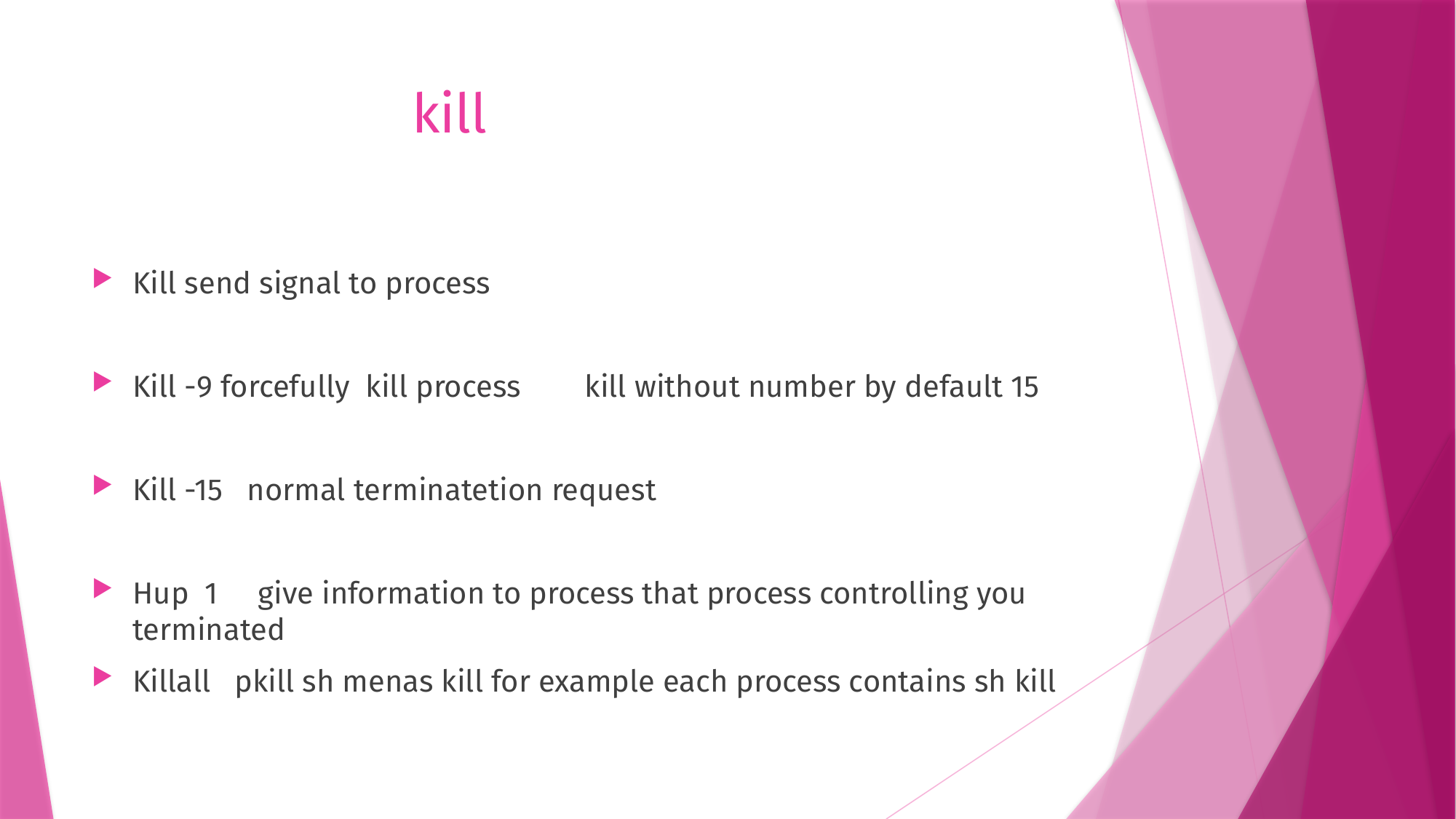

# kill
Kill send signal to process

Kill -9 forcefully  kill process        kill without number by default 15

Kill -15   normal terminatetion request

Hup  1     give information to process that process controlling you terminated
Killall   pkill sh menas kill for example each process contains sh kill